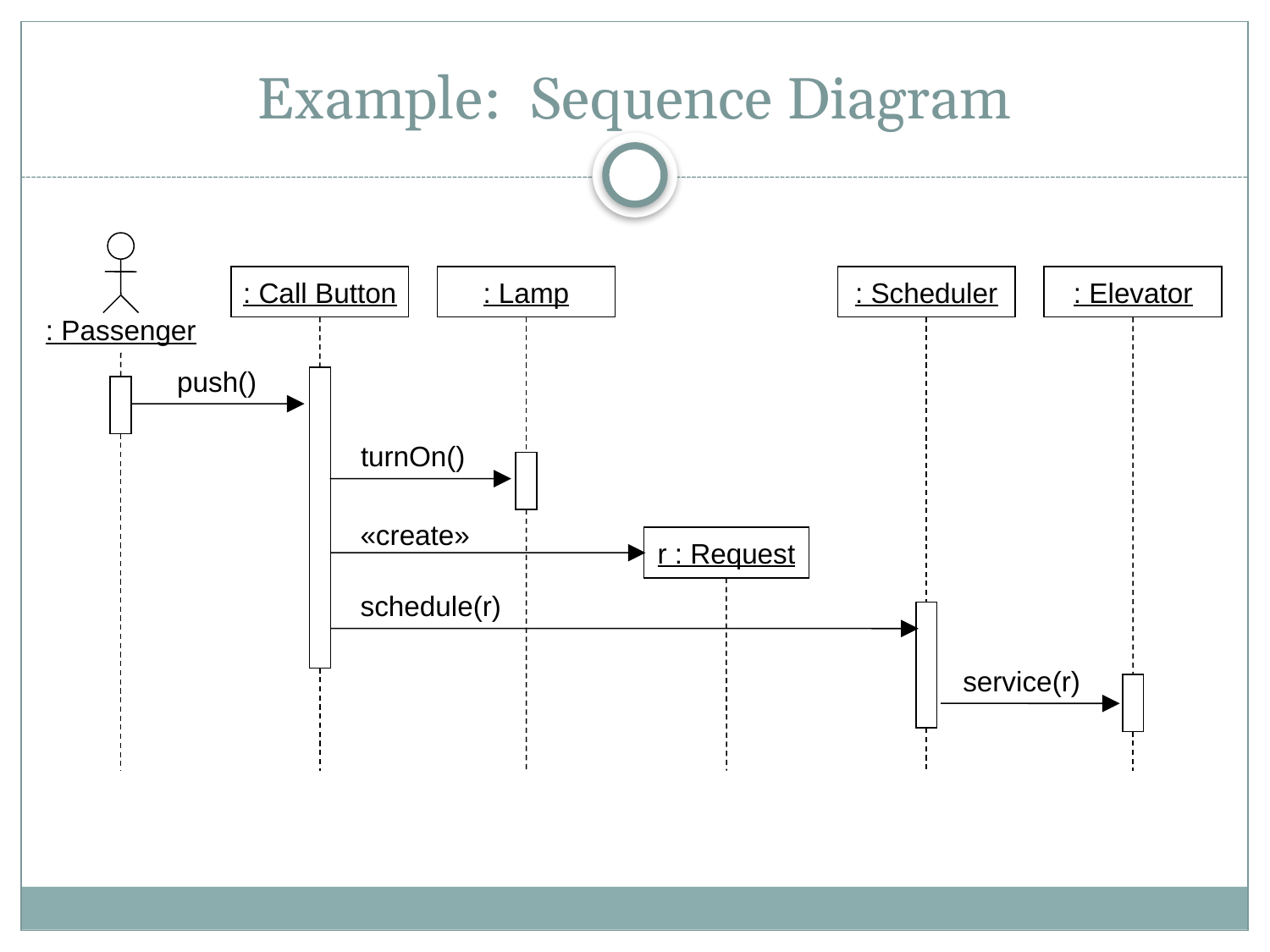

# Example:  Sequence Diagram

: Passenger
: Call Button
: Lamp
: Scheduler
: Elevator
push()

turnOn()

«create»
r : Request

schedule(r)

service(r)